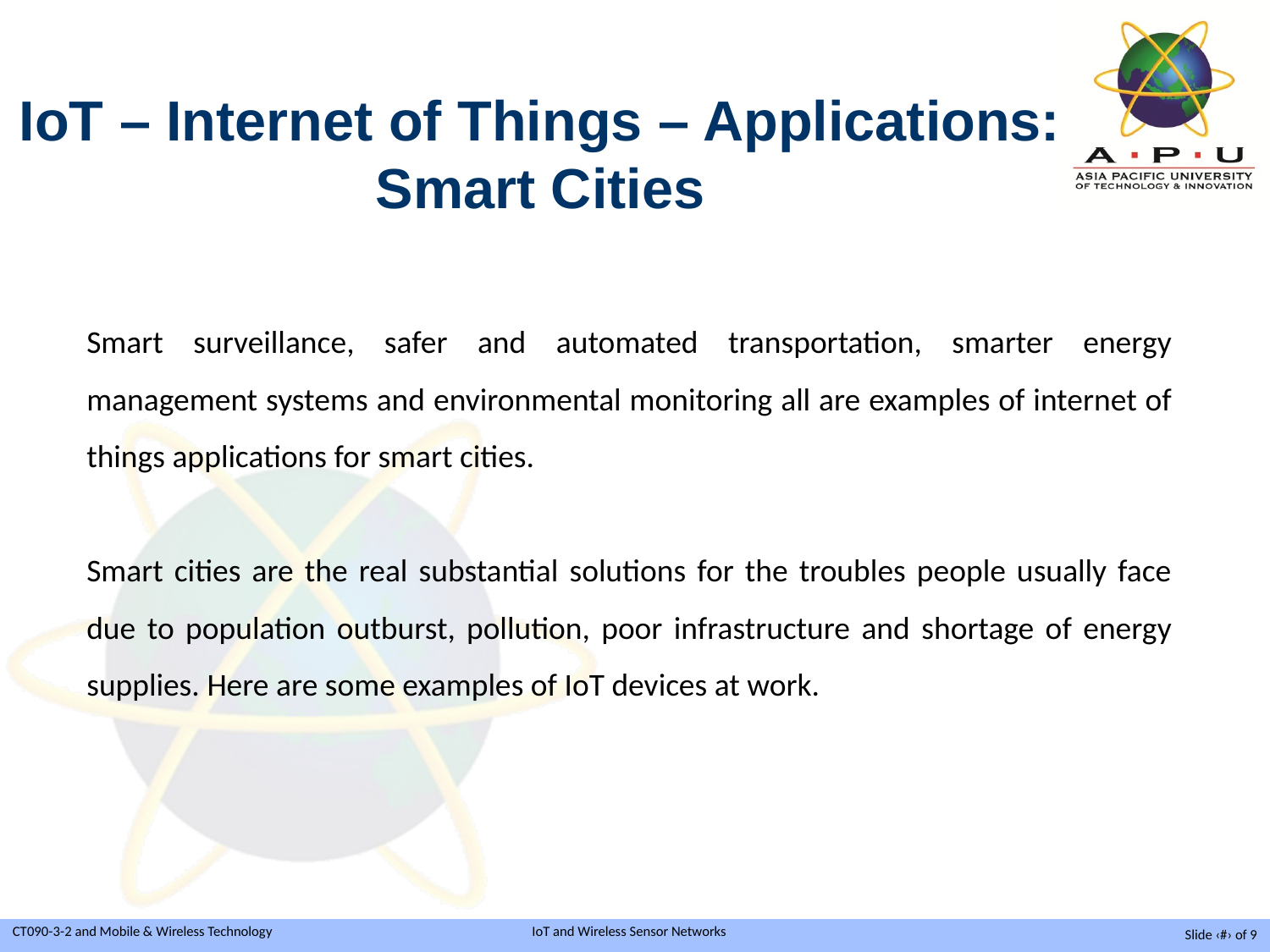

IoT – Internet of Things – Applications: Smart Cities
Smart surveillance, safer and automated transportation, smarter energy management systems and environmental monitoring all are examples of internet of things applications for smart cities.

Smart cities are the real substantial solutions for the troubles people usually face due to population outburst, pollution, poor infrastructure and shortage of energy supplies. Here are some examples of IoT devices at work.

Slide ‹#› of 9